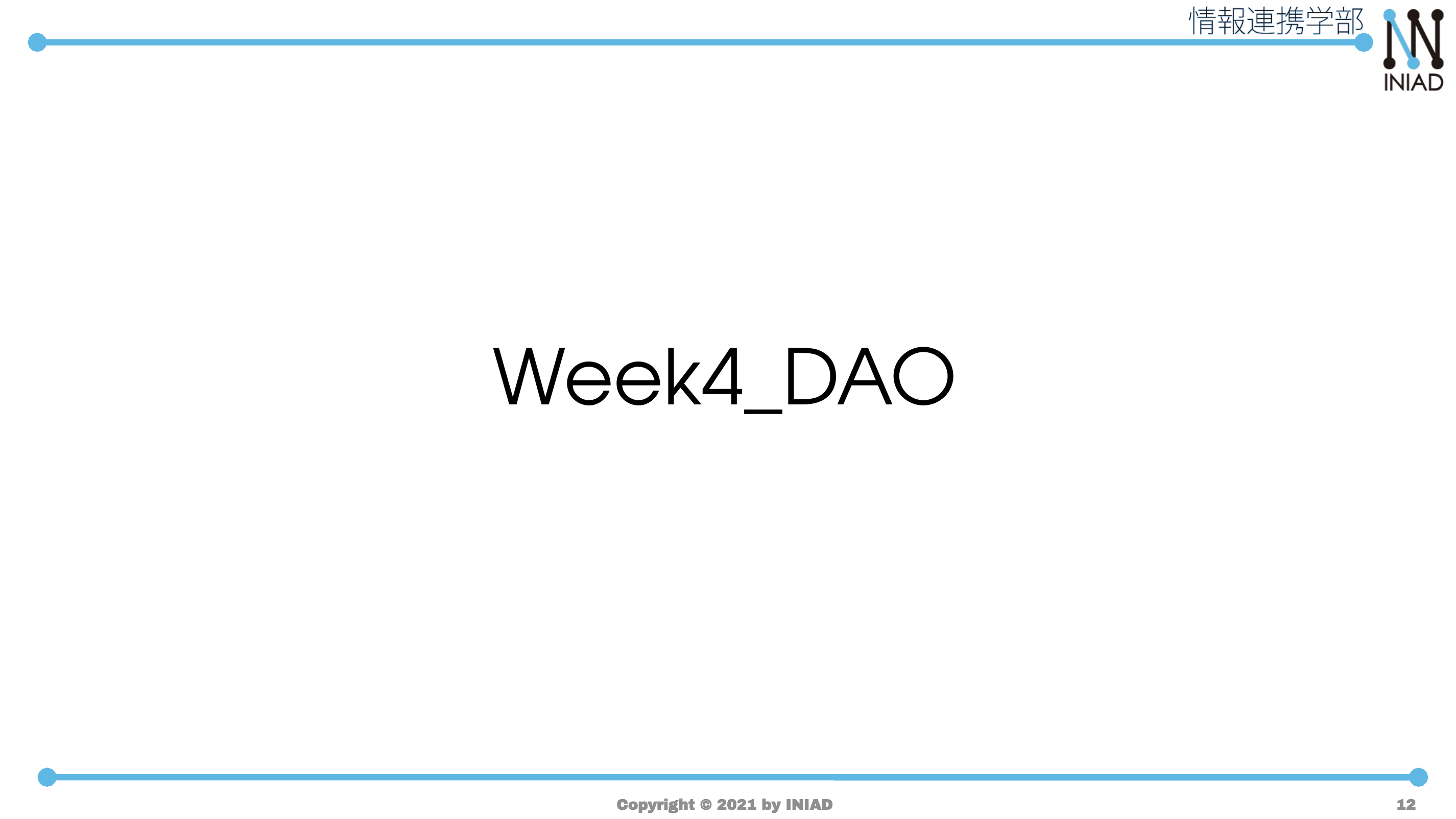

# Week4_DAO
Copyright © 2021 by INIAD
12